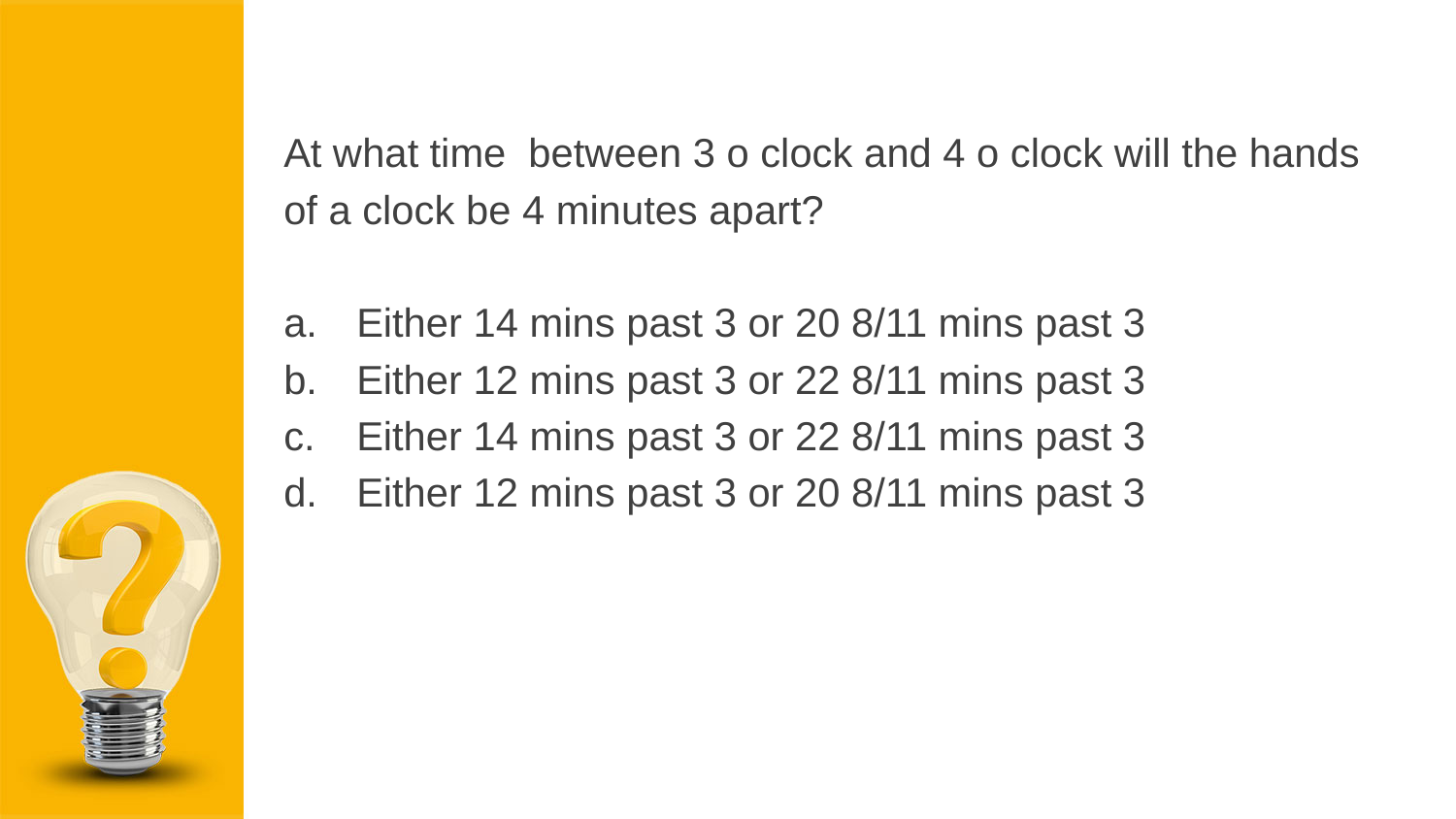

At what time  between 3 o clock and 4 o clock will the hands
of a clock be 4 minutes apart?

Either 14 mins past 3 or 20 8/11 mins past 3
Either 12 mins past 3 or 22 8/11 mins past 3
Either 14 mins past 3 or 22 8/11 mins past 3
Either 12 mins past 3 or 20 8/11 mins past 3